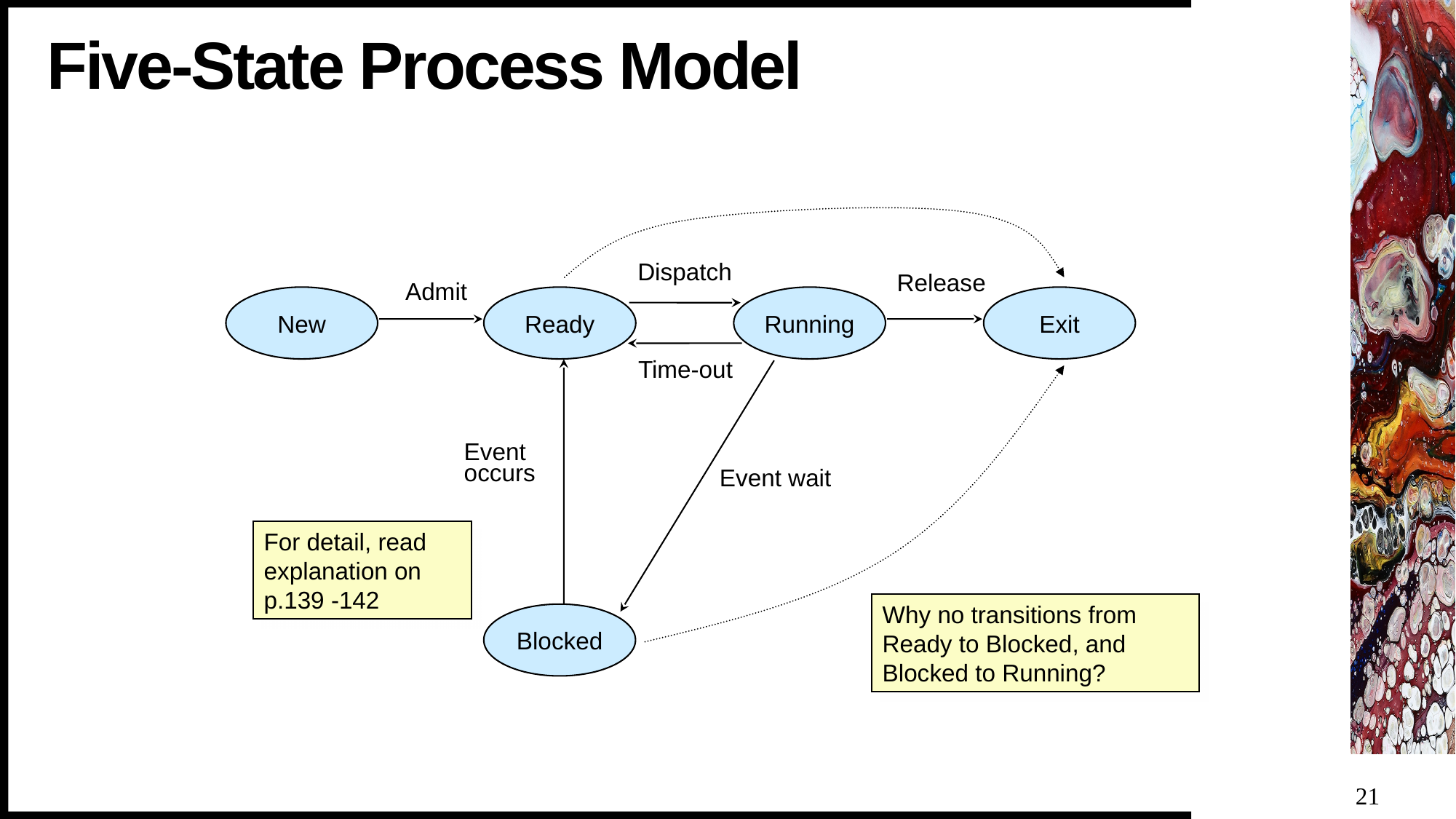

# Five-State Process Model

Dispatch
Release
Admit
New
Ready
Running
Exit

Time-out

Event occurs
Event wait
Blocked
For detail, read explanation on p.139 -142
Why no transitions from Ready to Blocked, and Blocked to Running?
21